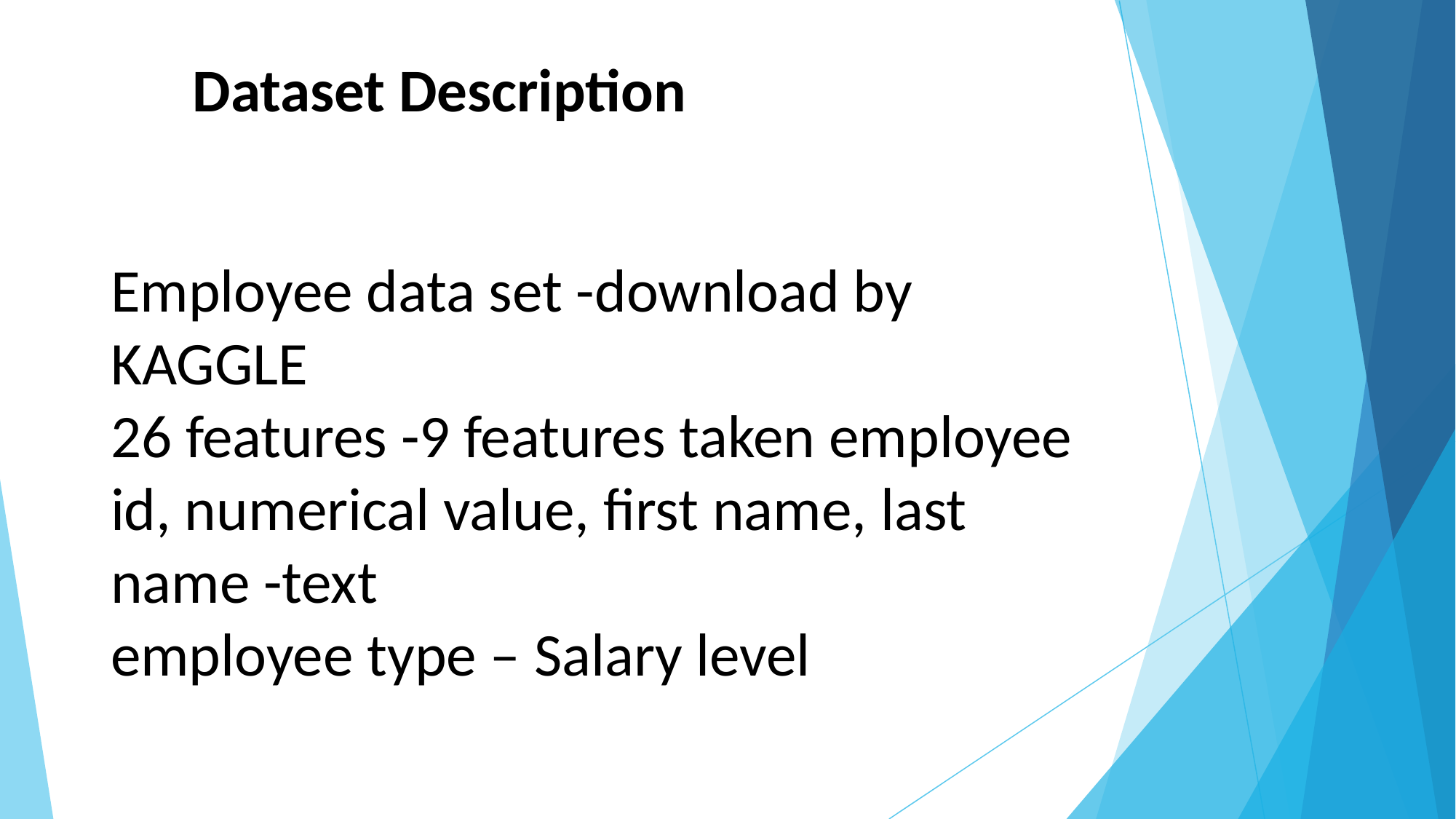

Dataset Description
Employee data set -download by KAGGLE
26 features -9 features taken employee id, numerical value, first name, last name -text
employee type – Salary level